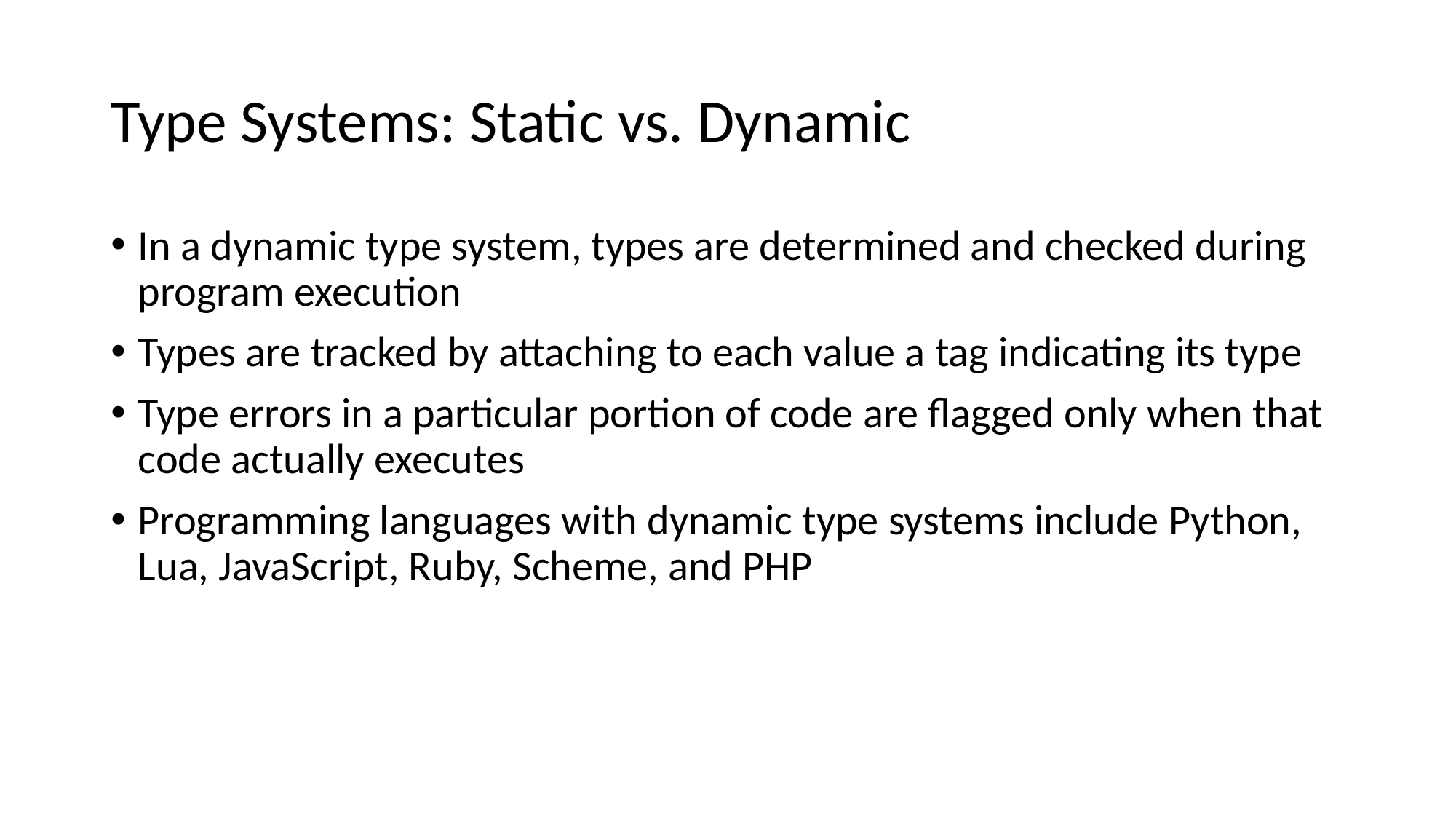

# Type Systems: Static vs. Dynamic
In a dynamic type system, types are determined and checked during program execution
Types are tracked by attaching to each value a tag indicating its type
Type errors in a particular portion of code are flagged only when that code actually executes
Programming languages with dynamic type systems include Python, Lua, JavaScript, Ruby, Scheme, and PHP